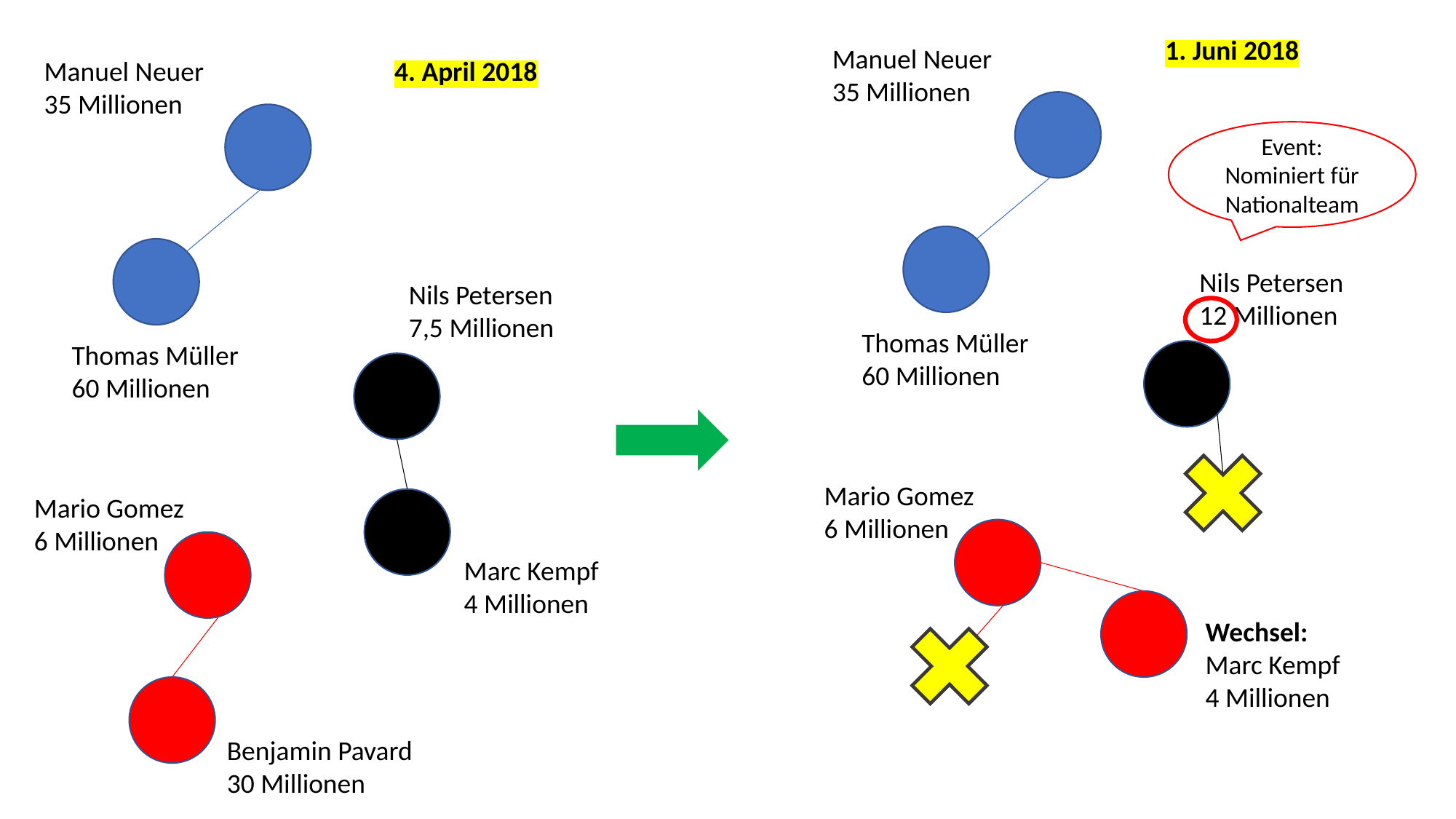

1. Juni 2018
Manuel Neuer
35 Millionen
Manuel Neuer
35 Millionen
4. April 2018

Event: Nominiert für Nationalteam

Nils Petersen
12 Millionen
Nils Petersen
7,5 Millionen

Thomas Müller
60 Millionen
Thomas Müller
60 Millionen

Mario Gomez
6 Millionen
Mario Gomez
6 Millionen

Marc Kempf
4 Millionen

Wechsel:
Marc Kempf
4 Millionen

Benjamin Pavard
30 Millionen